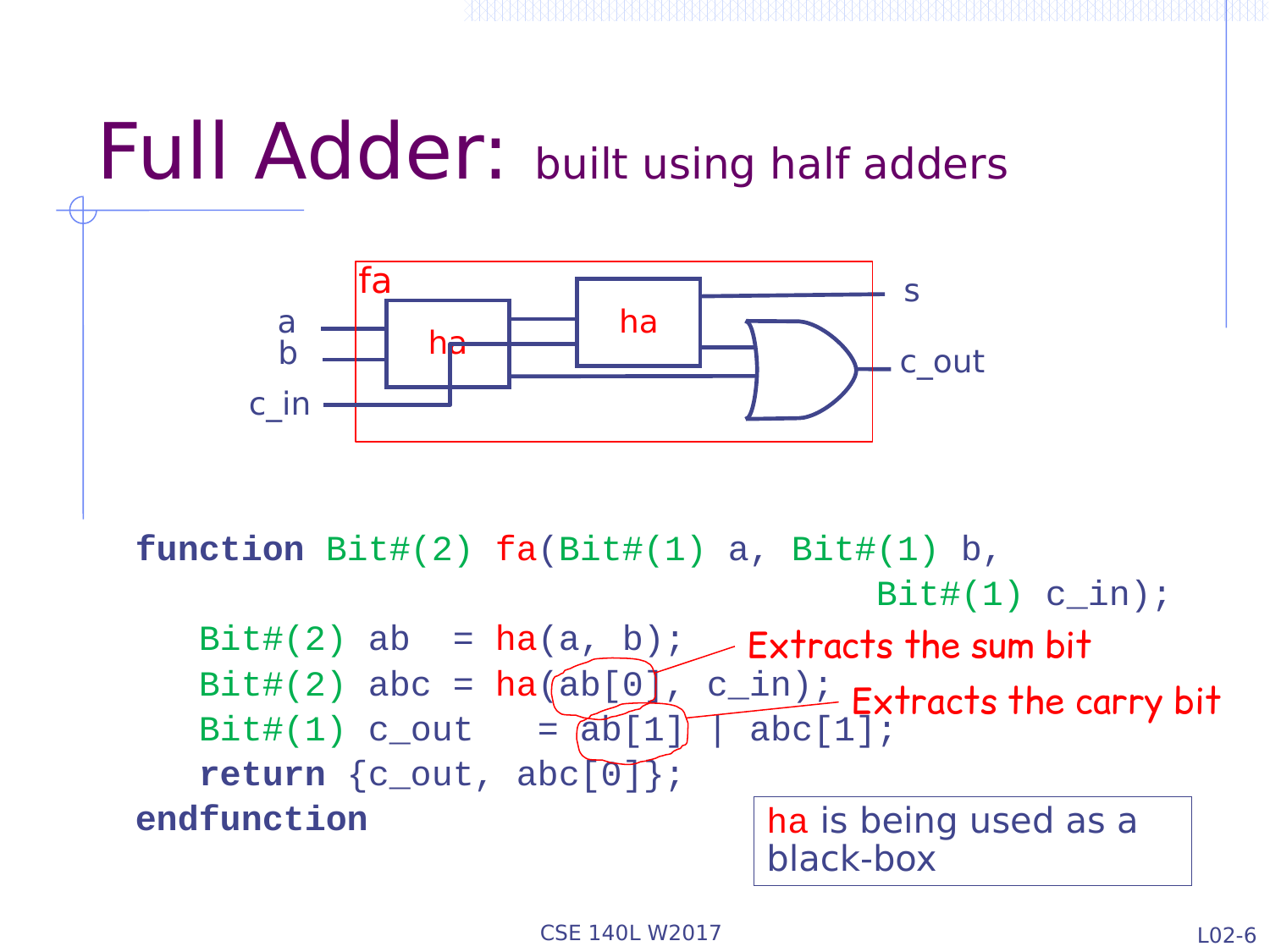

# Full Adder: built using half adders
fa

s
ha
a
ha

b
c_out
c_in
function Bit#(2) fa(Bit#(1) a, Bit#(1) b,
                                   Bit#(1) c_in);
   Bit#(2) ab  = ha(a, b);
   Bit#(2) abc = ha(ab[0], c_in);
   Bit#(1) c_out   = ab[1] | abc[1];
   return {c_out, abc[0]};
endfunction

Extracts the sum bit

Extracts the carry bit

ha is being used as a black-box
CSE 140L W2017
L02-6